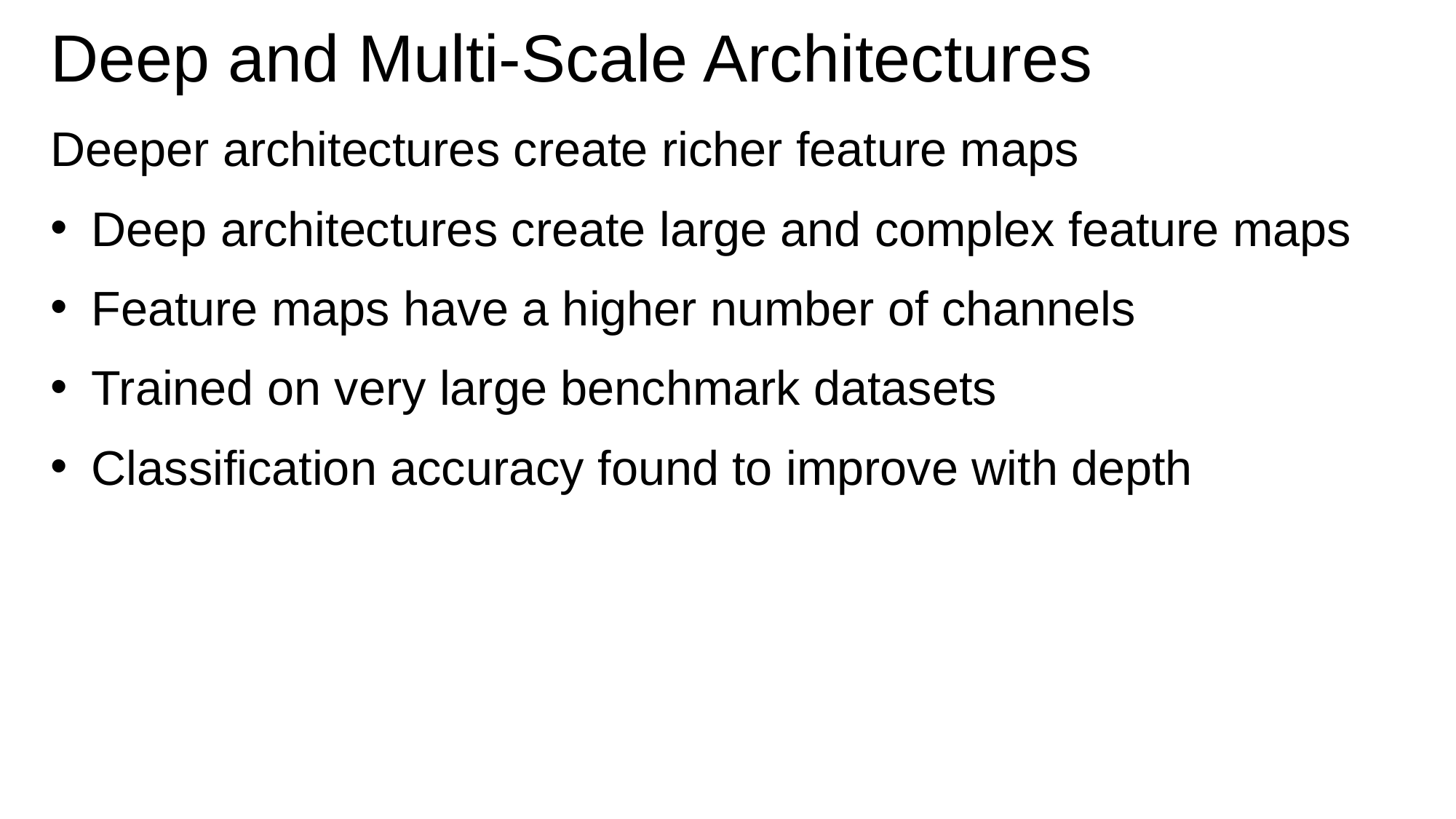

# Deep and Multi-Scale Architectures
Deeper architectures create richer feature maps
Deep architectures create large and complex feature maps
Feature maps have a higher number of channels
Trained on very large benchmark datasets
Classification accuracy found to improve with depth